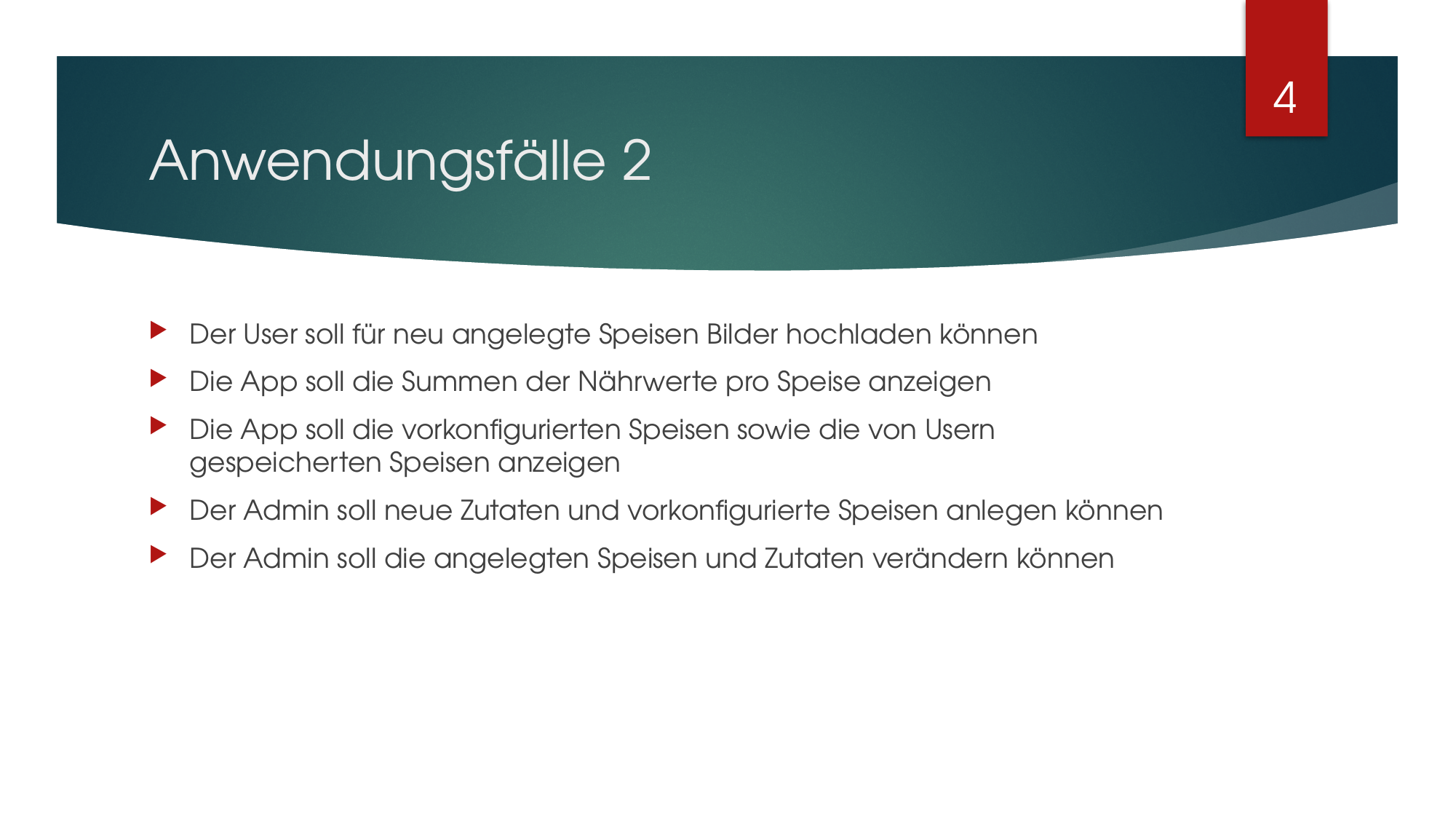

4
# Anwendungsfälle 2
Der User soll für neu angelegte Speisen Bilder hochladen können
Die App soll die Summen der Nährwerte pro Speise anzeigen
Die App soll die vorkonfigurierten Speisen sowie die von Usern gespeicherten Speisen anzeigen
Der Admin soll neue Zutaten und vorkonfigurierte Speisen anlegen können
Der Admin soll die angelegten Speisen und Zutaten verändern können